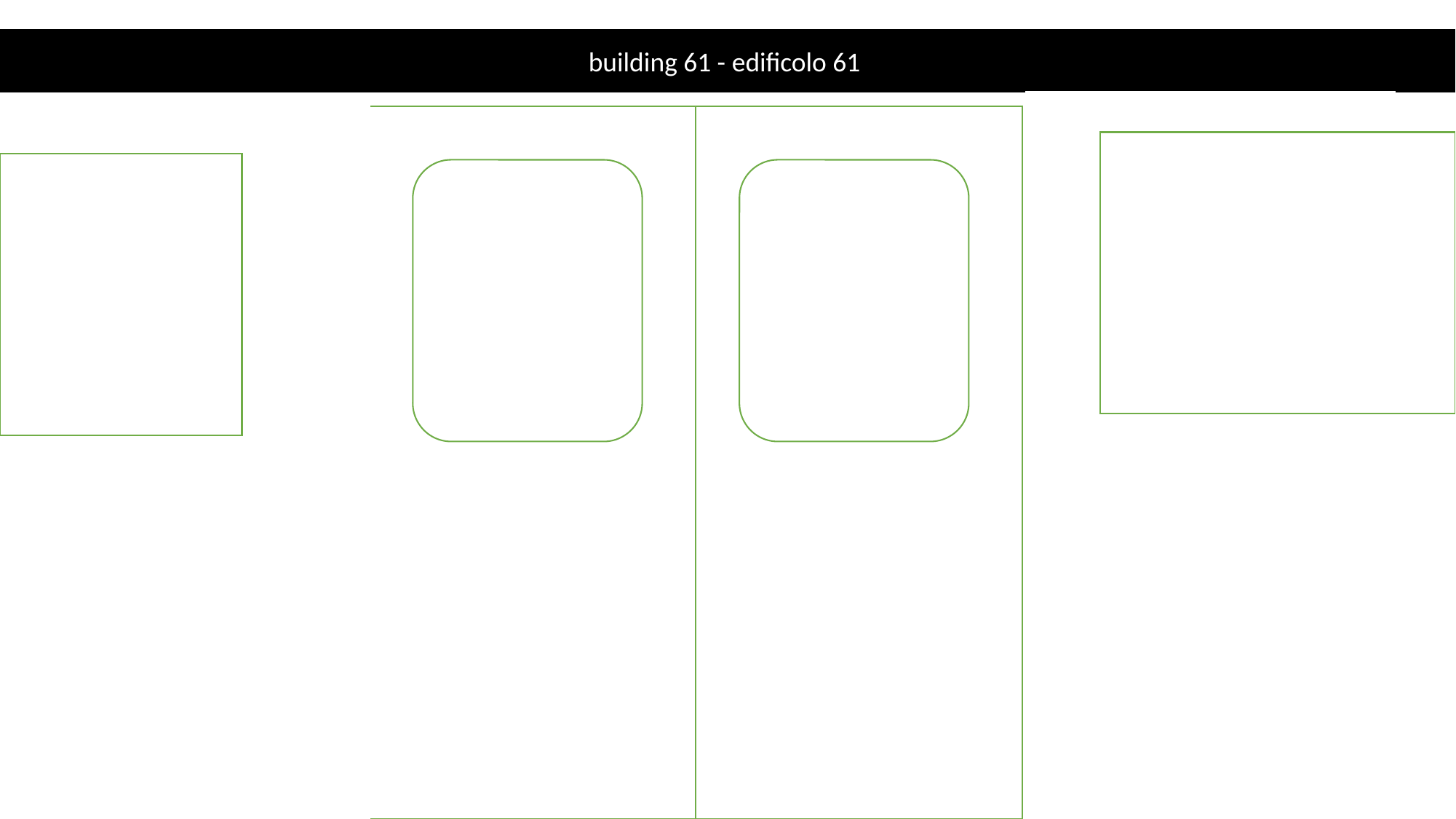

building 61 - edificolo 61

Transit to building 5v via    headquater